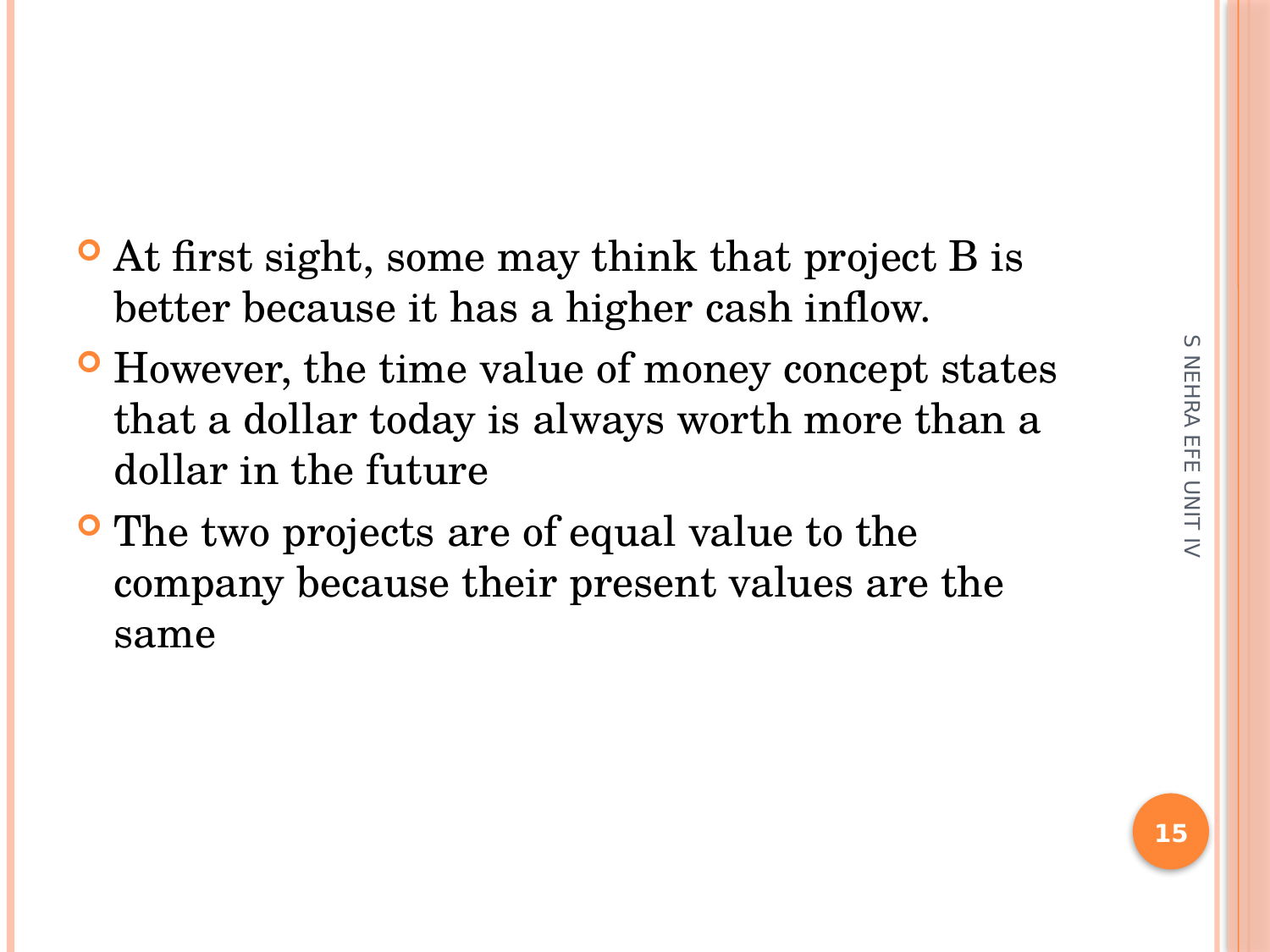

#
At first sight, some may think that project B is better because it has a higher cash inflow.
However, the time value of money concept states that a dollar today is always worth more than a dollar in the future
The two projects are of equal value to the company because their present values are the same
S NEHRA EFE UNIT IV
15